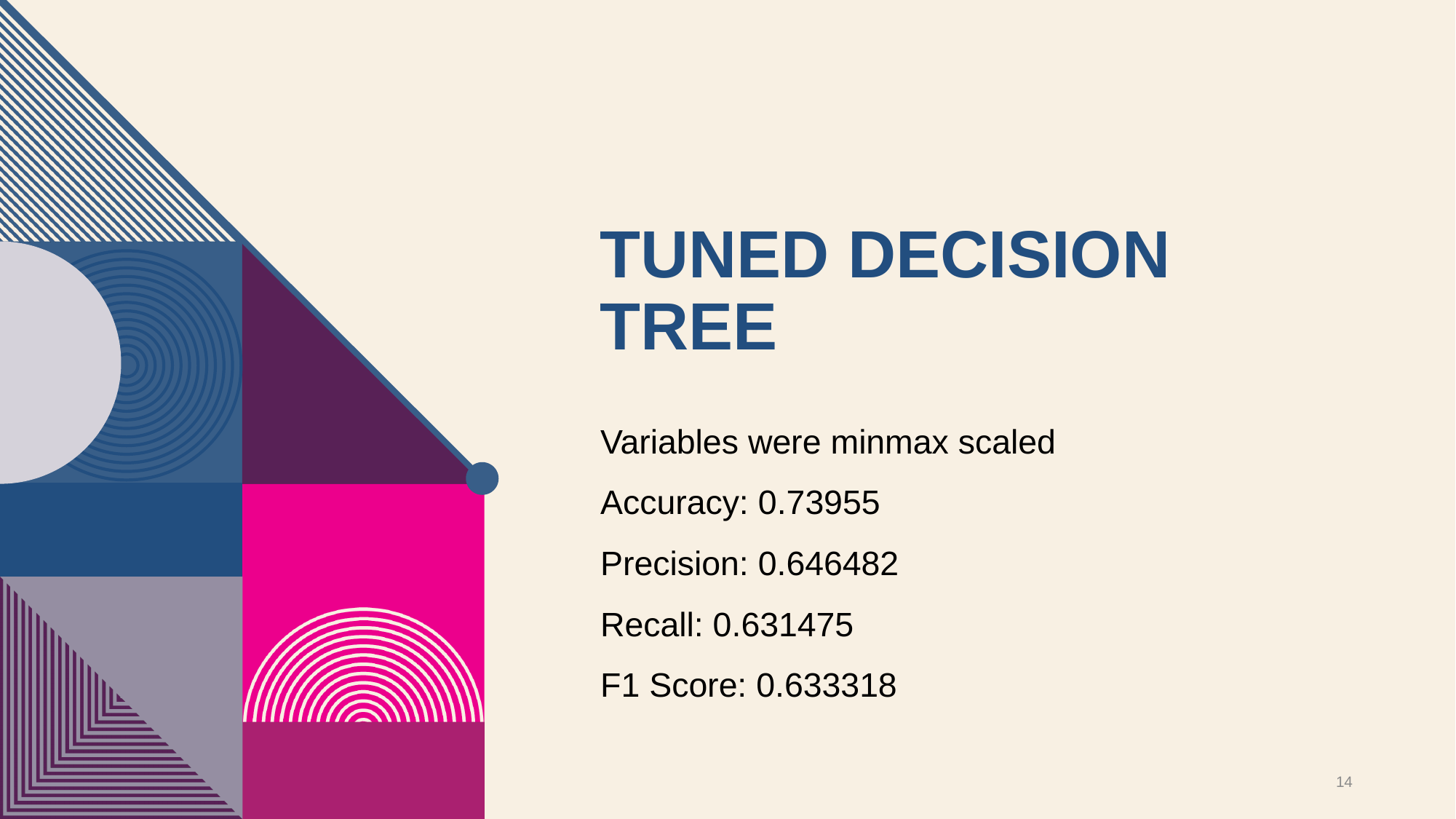

# Tuned Decision Tree
Variables were minmax scaled
Accuracy: 0.73955
Precision: 0.646482
Recall: 0.631475
F1 Score: 0.633318
14